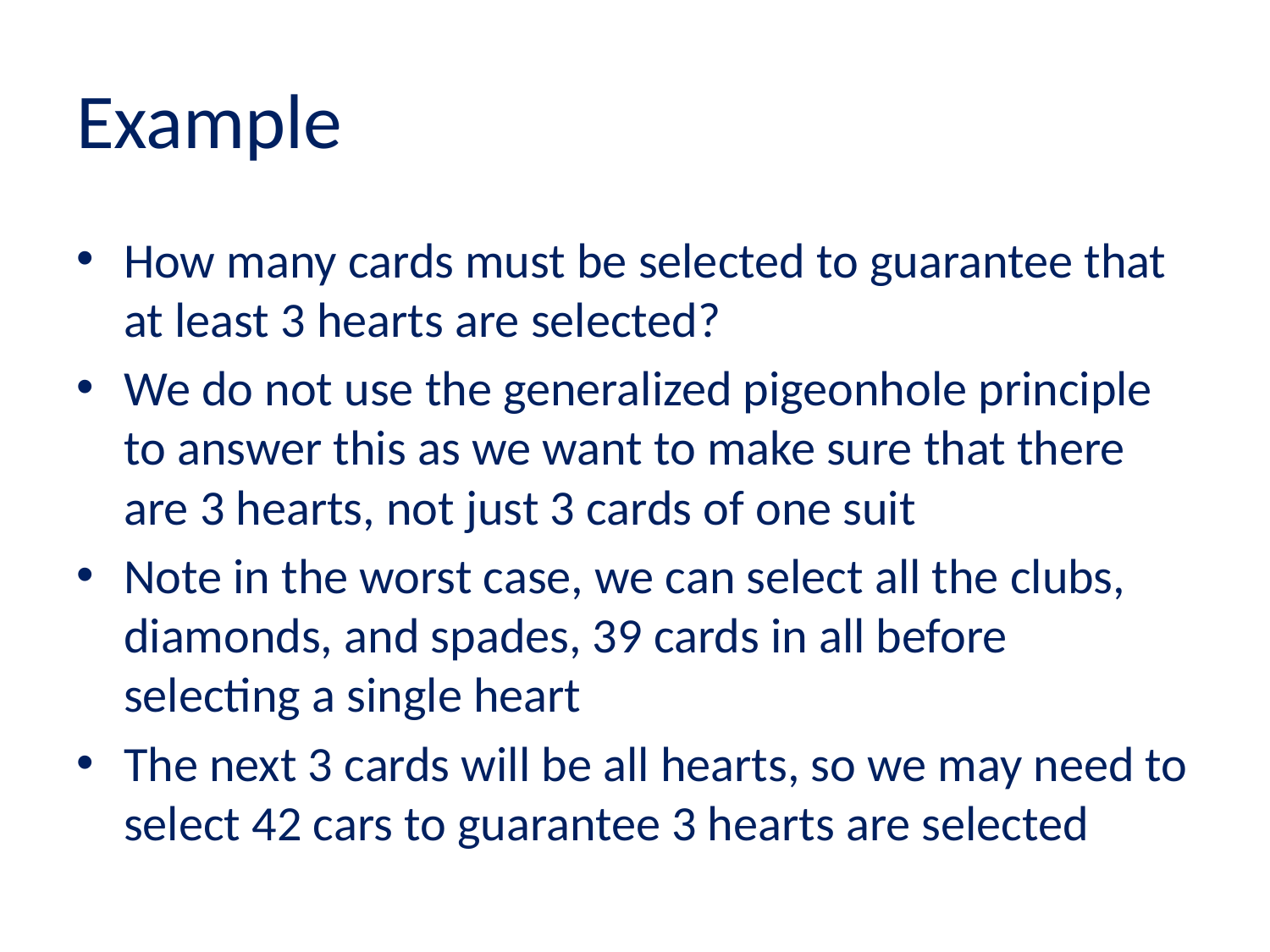

# Example
How many cards must be selected to guarantee that at least 3 hearts are selected?
We do not use the generalized pigeonhole principle to answer this as we want to make sure that there are 3 hearts, not just 3 cards of one suit
Note in the worst case, we can select all the clubs, diamonds, and spades, 39 cards in all before selecting a single heart
The next 3 cards will be all hearts, so we may need to select 42 cars to guarantee 3 hearts are selected
36